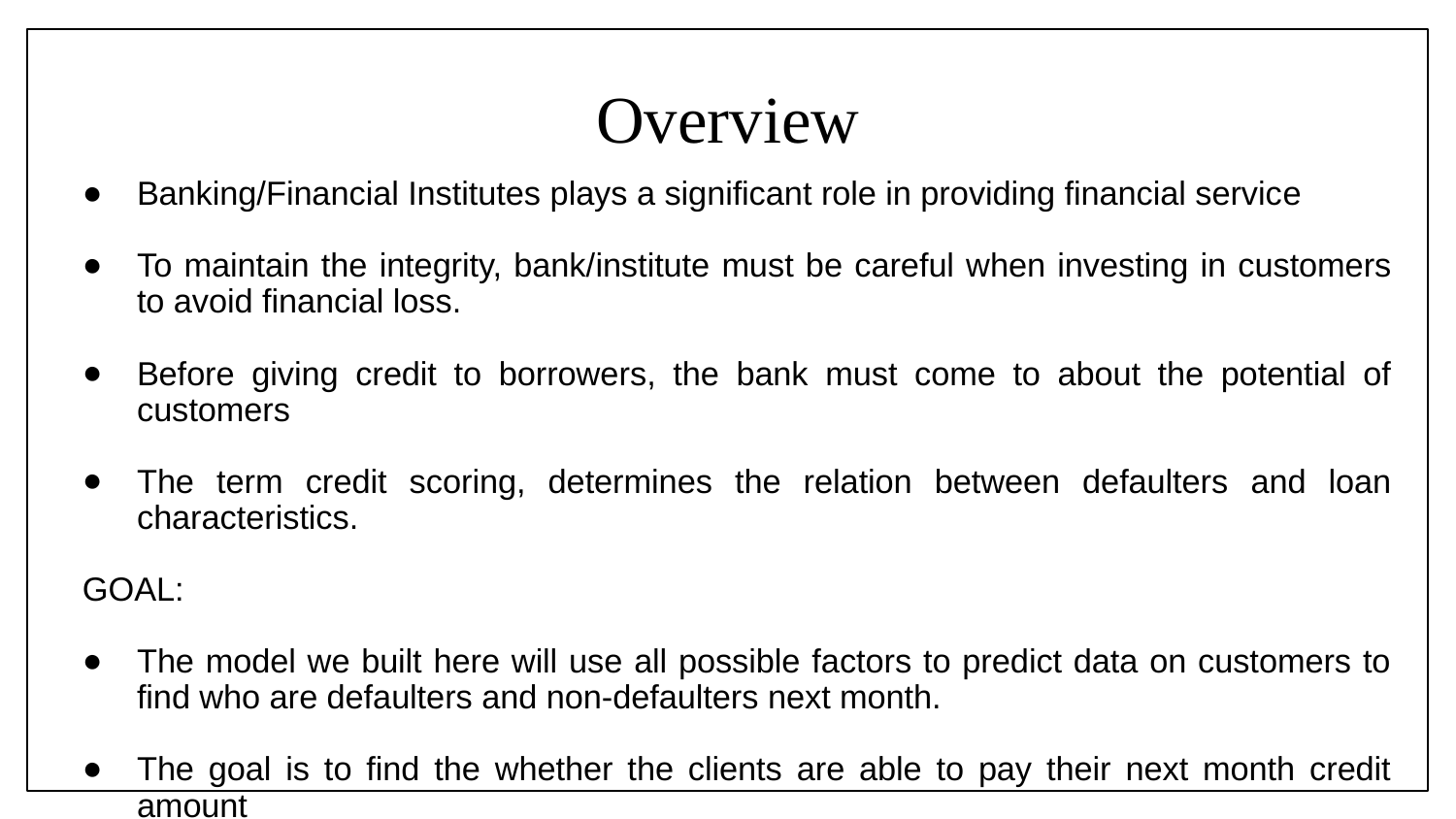

# Overview
Banking/Financial Institutes plays a significant role in providing financial service

To maintain the integrity, bank/institute must be careful when investing in customers to avoid financial loss.

Before giving credit to borrowers, the bank must come to about the potential of customers

The term credit scoring, determines the relation between defaulters and loan characteristics.

GOAL:

The model we built here will use all possible factors to predict data on customers to find who are defaulters and non-defaulters next month.

The goal is to find the whether the clients are able to pay their next month credit amount